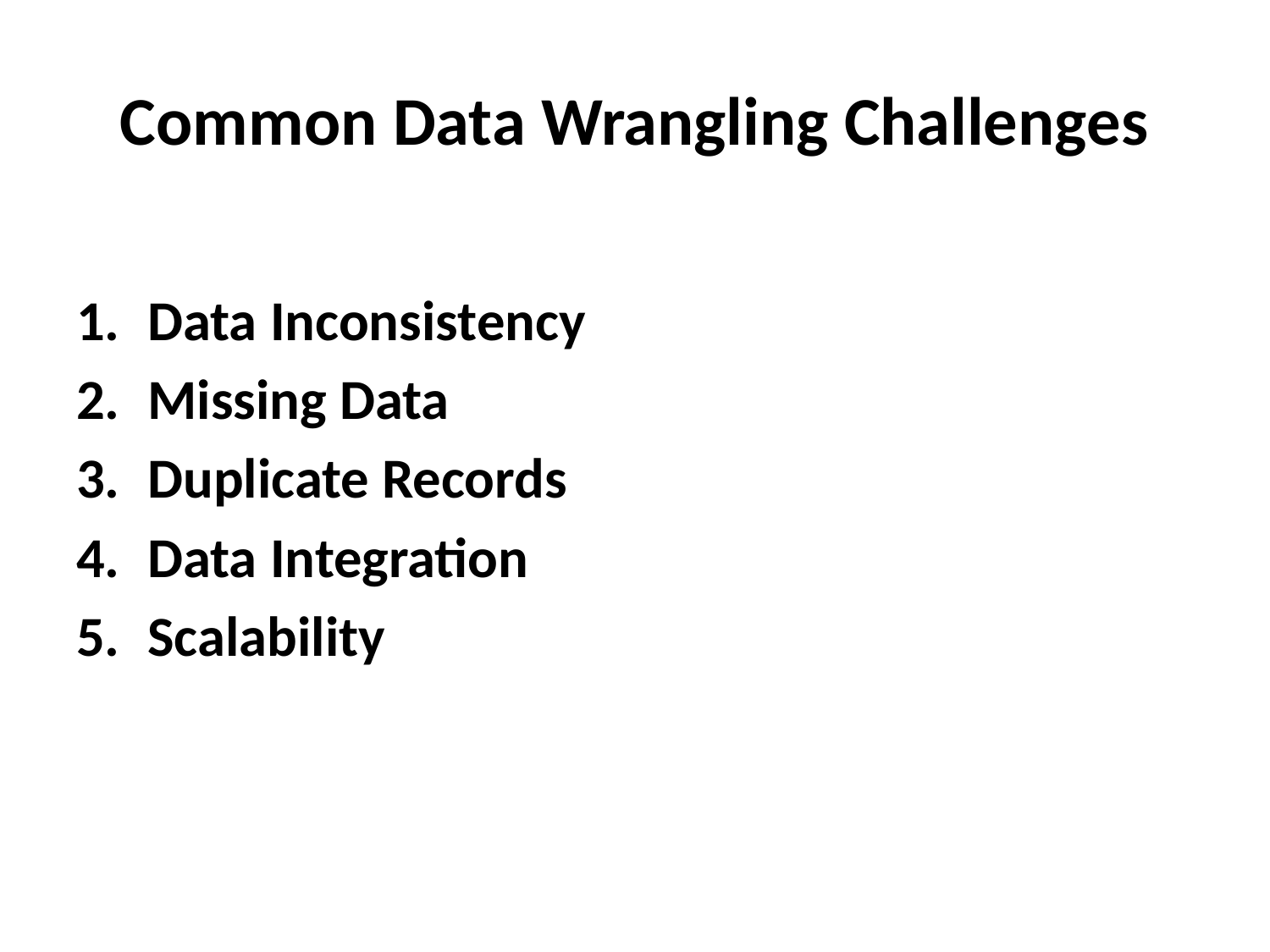

# Common Data Wrangling Challenges
Data Inconsistency
Missing Data
Duplicate Records
Data Integration
Scalability